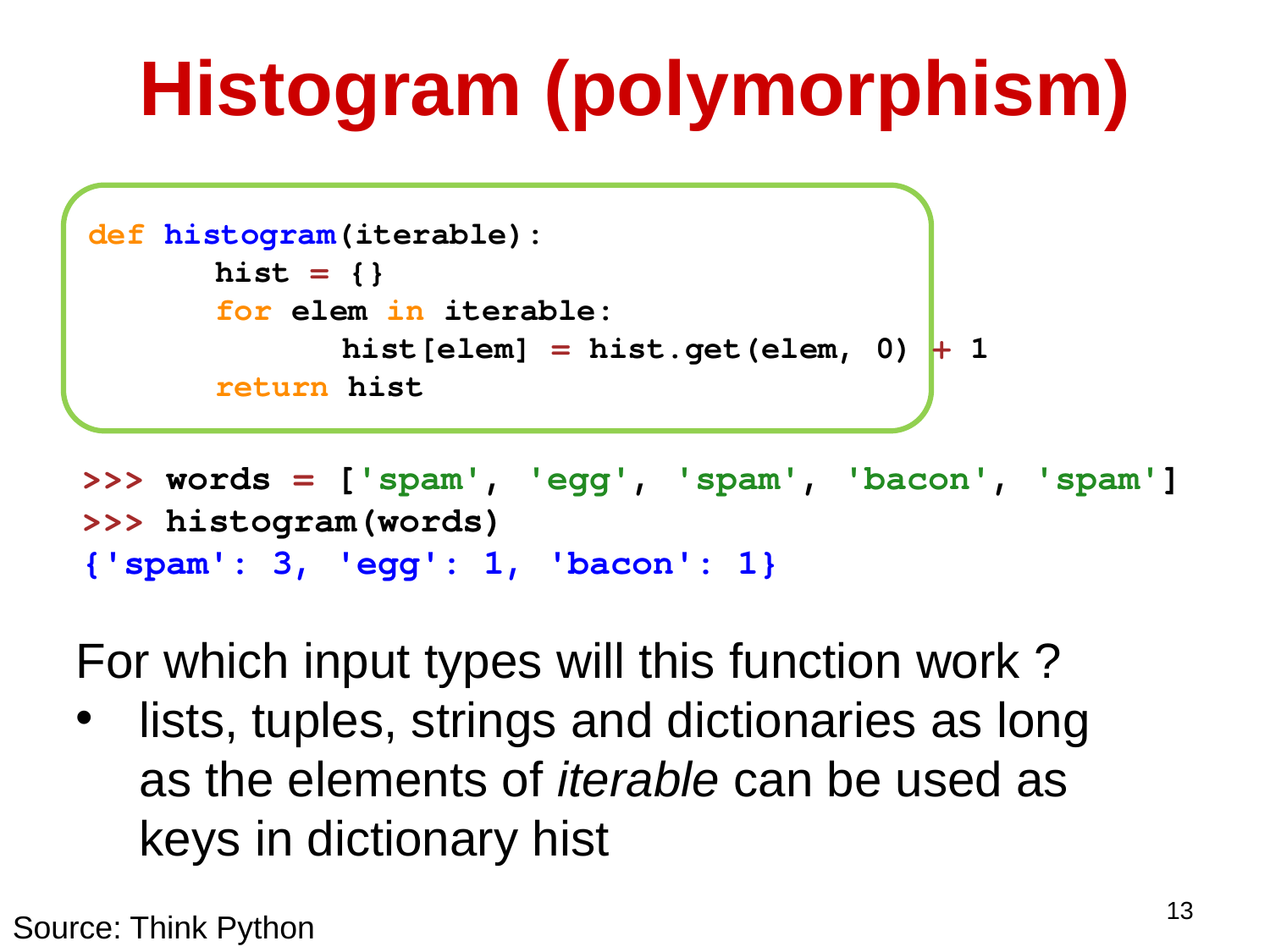

# Histogram (polymorphism)
def histogram(iterable):
	hist = {}
	for elem in iterable:
		hist[elem] = hist.get(elem, 0) + 1
	return hist
>>> words = ['spam', 'egg', 'spam', 'bacon', 'spam']
>>> histogram(words)
{'spam': 3, 'egg': 1, 'bacon': 1}
For which input types will this function work ?
lists, tuples, strings and dictionaries as long as the elements of iterable can be used as keys in dictionary hist

13
Source: Think Python